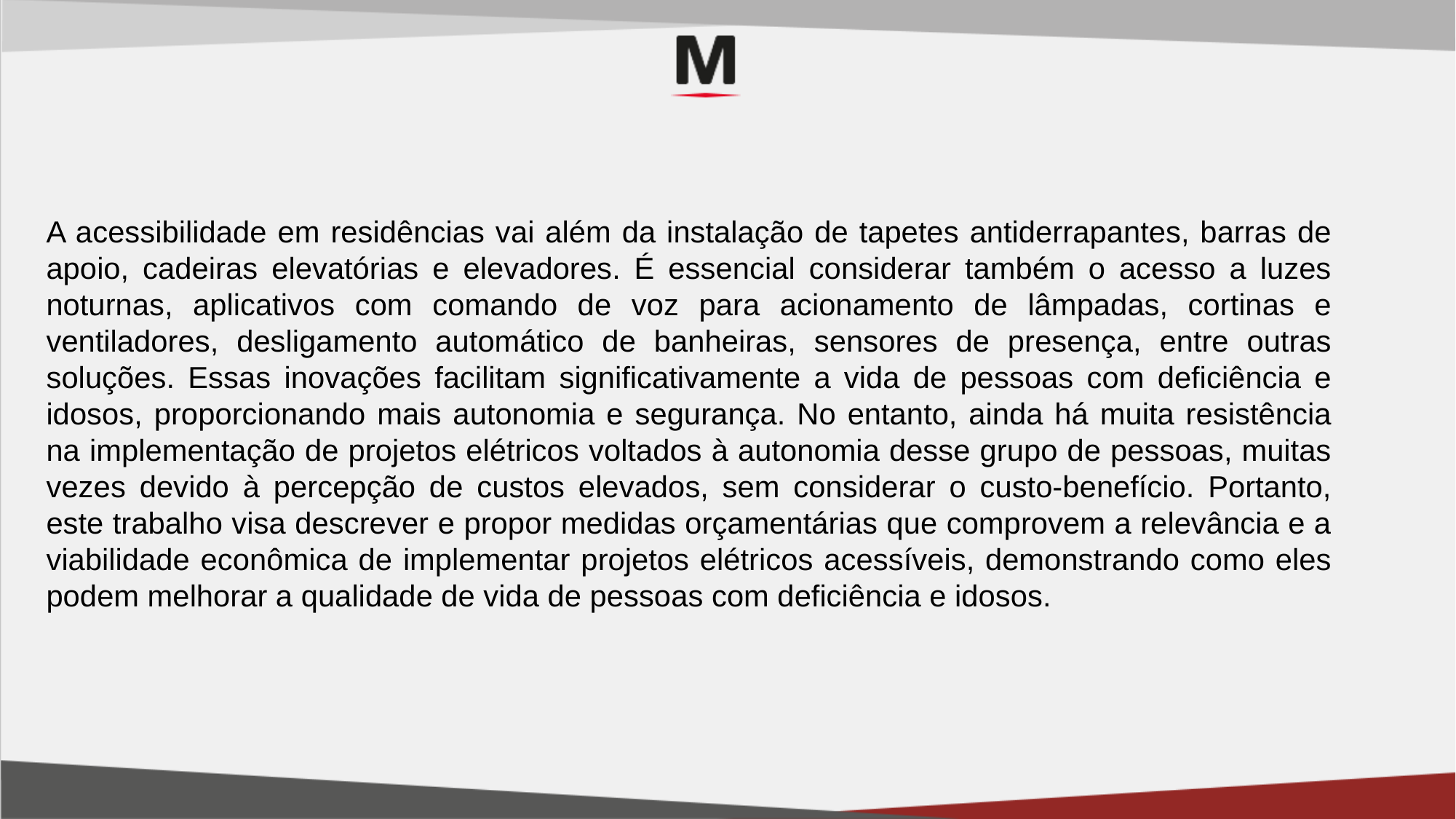

A acessibilidade em residências vai além da instalação de tapetes antiderrapantes, barras de apoio, cadeiras elevatórias e elevadores. É essencial considerar também o acesso a luzes noturnas, aplicativos com comando de voz para acionamento de lâmpadas, cortinas e ventiladores, desligamento automático de banheiras, sensores de presença, entre outras soluções. Essas inovações facilitam significativamente a vida de pessoas com deficiência e idosos, proporcionando mais autonomia e segurança. No entanto, ainda há muita resistência na implementação de projetos elétricos voltados à autonomia desse grupo de pessoas, muitas vezes devido à percepção de custos elevados, sem considerar o custo-benefício. Portanto, este trabalho visa descrever e propor medidas orçamentárias que comprovem a relevância e a viabilidade econômica de implementar projetos elétricos acessíveis, demonstrando como eles podem melhorar a qualidade de vida de pessoas com deficiência e idosos.